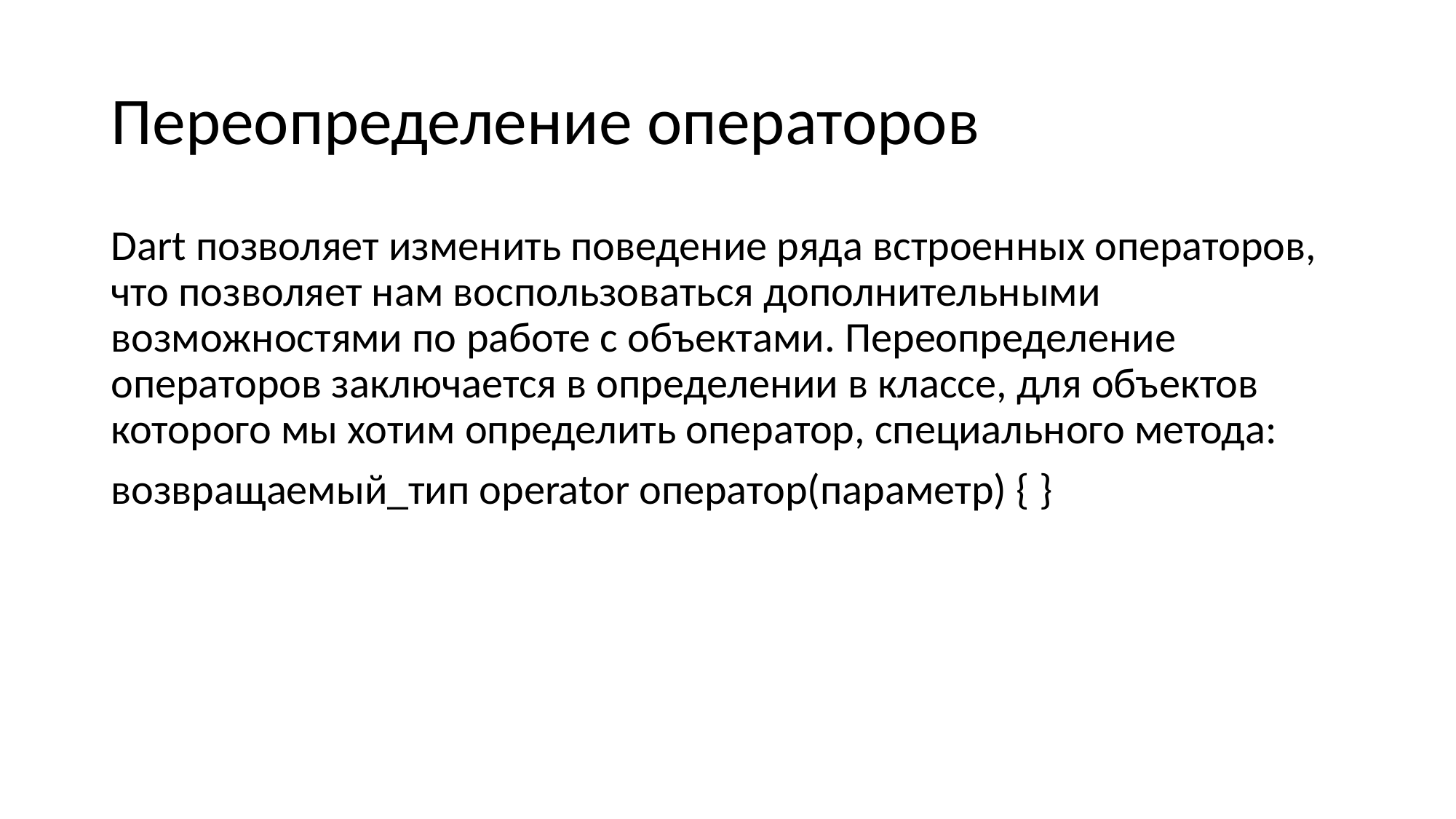

# Переопределение операторов
Dart позволяет изменить поведение ряда встроенных операторов, что позволяет нам воспользоваться дополнительными возможностями по работе с объектами. Переопределение операторов заключается в определении в классе, для объектов которого мы хотим определить оператор, специального метода:
возвращаемый_тип operator оператор(параметр) { }